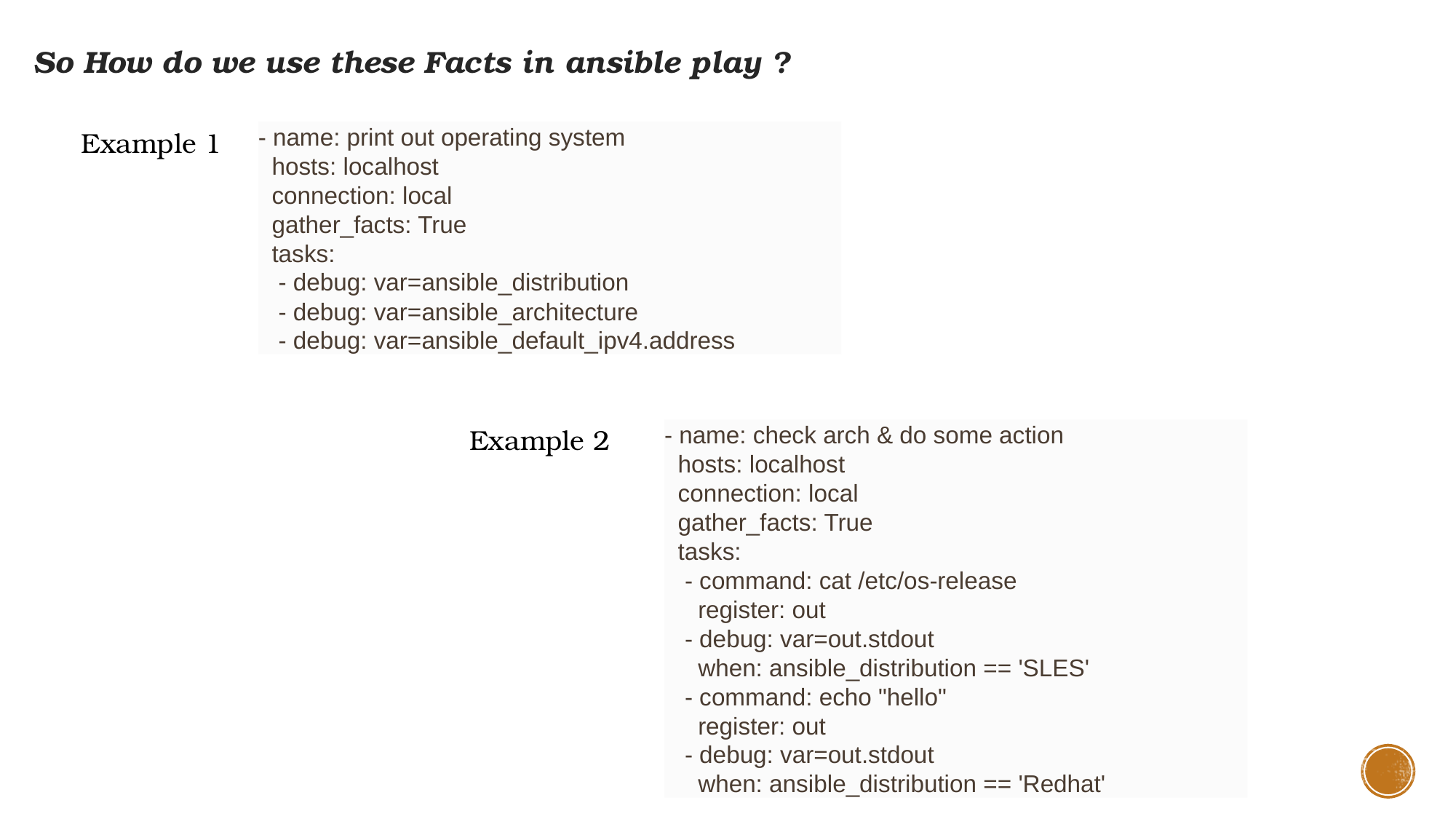

So How do we use these Facts in ansible play ?
Example 1
- name: print out operating system
  hosts: localhost
  connection: local
  gather_facts: True
  tasks:
   - debug: var=ansible_distribution
   - debug: var=ansible_architecture
   - debug: var=ansible_default_ipv4.address
Example 2
- name: check arch & do some action
  hosts: localhost
  connection: local
  gather_facts: True
  tasks:
   - command: cat /etc/os-release
     register: out
   - debug: var=out.stdout
     when: ansible_distribution == 'SLES'
   - command: echo "hello"
     register: out
   - debug: var=out.stdout
     when: ansible_distribution == 'Redhat'